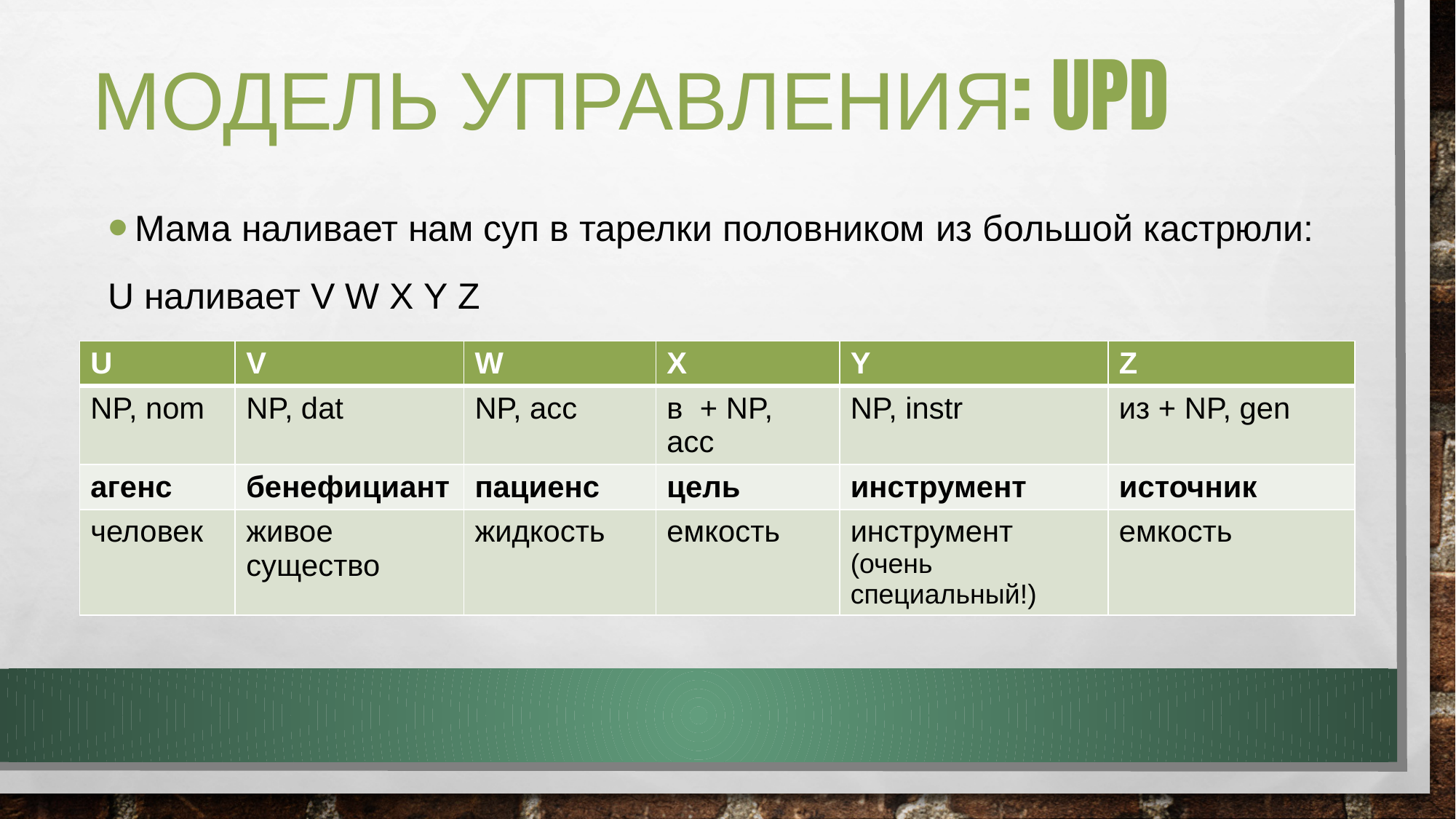

# модель управления: UPD
Мама наливает нам суп в тарелки половником из большой кастрюли:
U наливает V W X Y Z
| U | V | W | X | Y | Z |
| --- | --- | --- | --- | --- | --- |
| NP, nom | NP, dat | NP, acc | в + NP, acc | NP, instr | из + NP, gen |
| агенс | бенефициант | пациенс | цель | инструмент | источник |
| человек | живое существо | жидкость | емкость | инструмент (очень специальный!) | емкость |